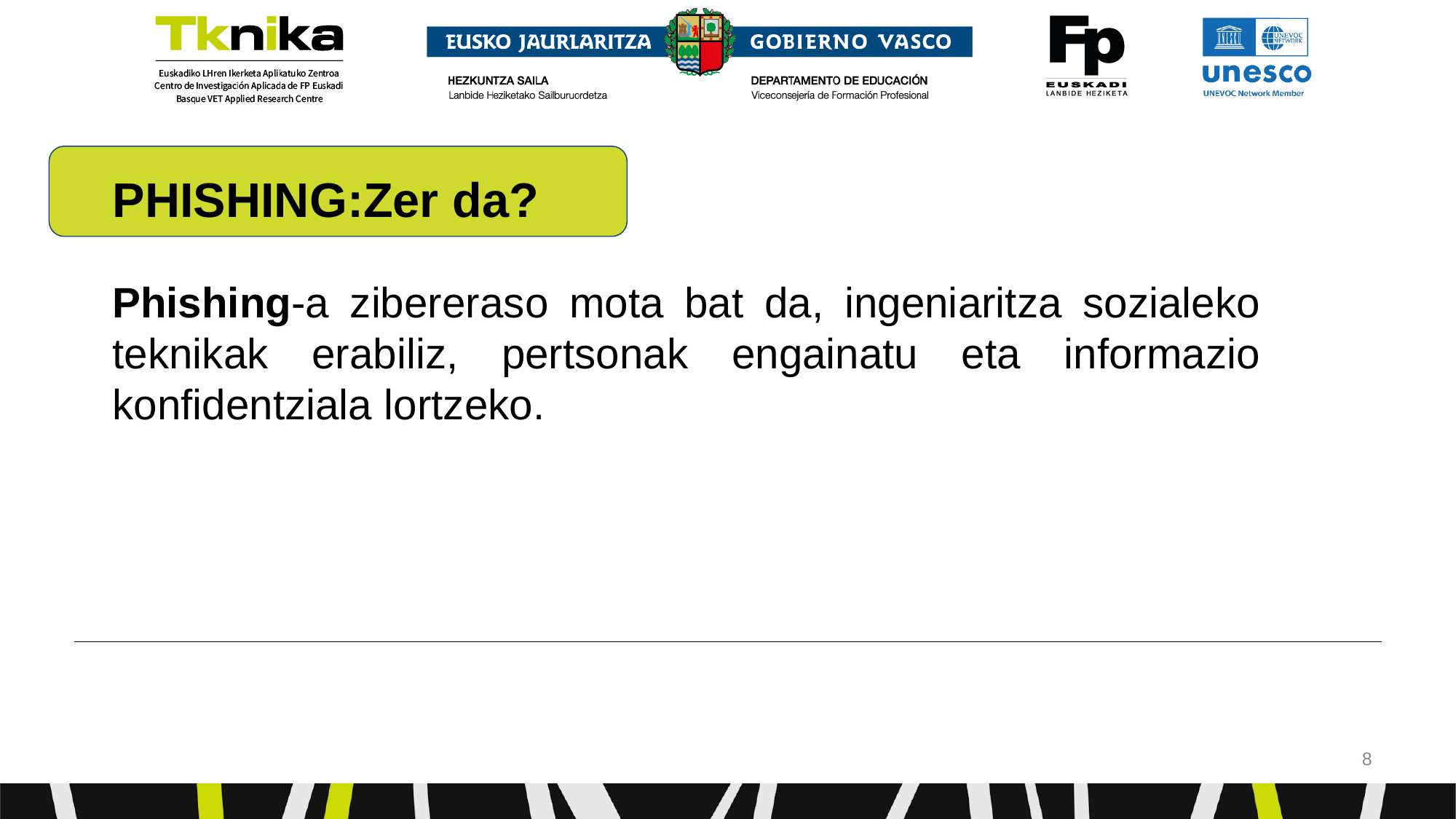

PHISHING:Zer da?
# Phishing-a zibereraso mota bat da, ingeniaritza sozialeko teknikak erabiliz, pertsonak engainatu eta informazio konfidentziala lortzeko.

8